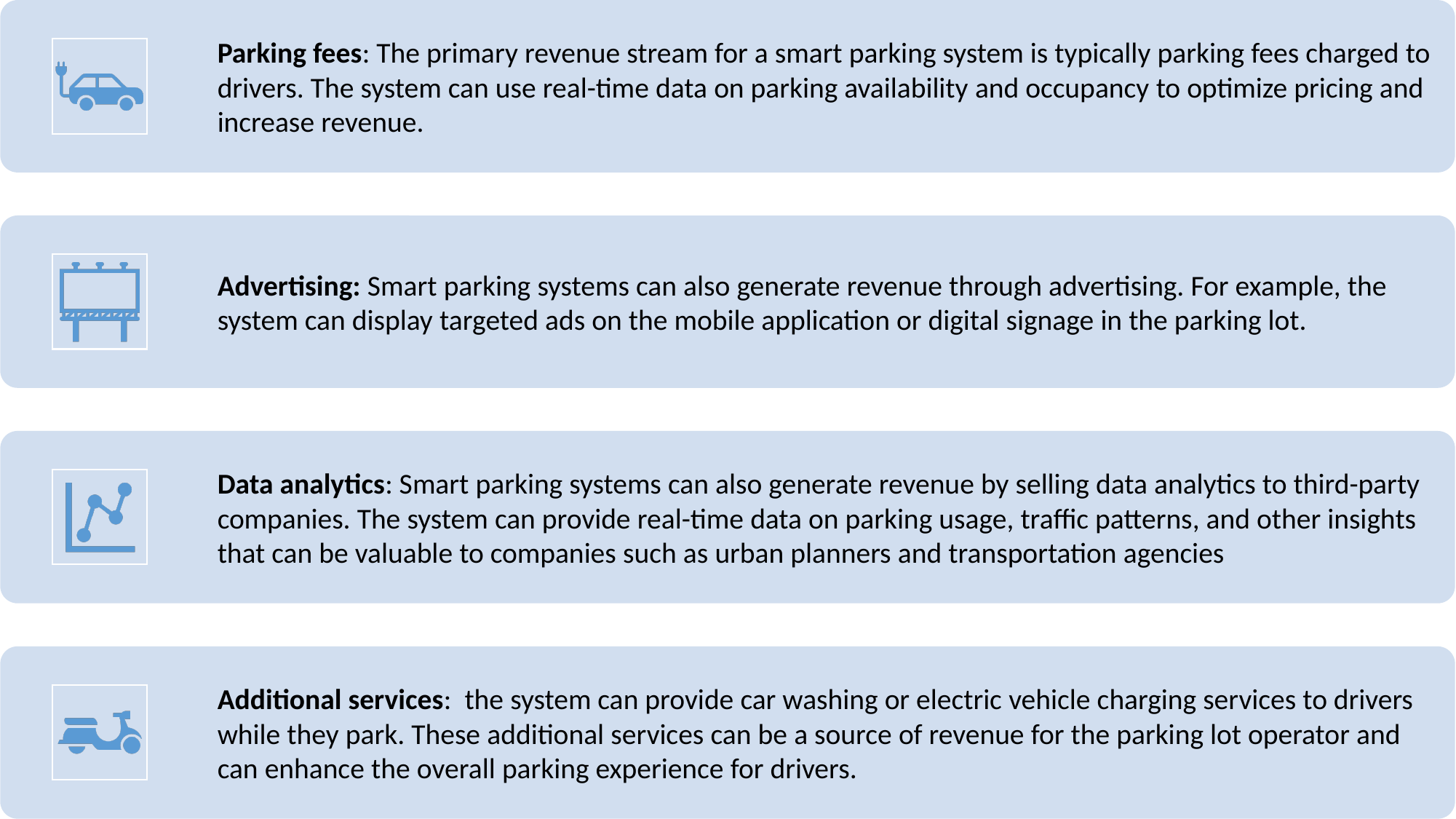

Parking fees: The primary revenue stream for a smart parking system is typically parking fees charged to drivers. The system can use real-time data on parking availability and occupancy to optimize pricing and increase revenue.
Advertising: Smart parking systems can also generate revenue through advertising. For example, the system can display targeted ads on the mobile application or digital signage in the parking lot.
Data analytics: Smart parking systems can also generate revenue by selling data analytics to third-party companies. The system can provide real-time data on parking usage, traffic patterns, and other insights that can be valuable to companies such as urban planners and transportation agencies
Additional services:  the system can provide car washing or electric vehicle charging services to drivers while they park. These additional services can be a source of revenue for the parking lot operator and can enhance the overall parking experience for drivers.